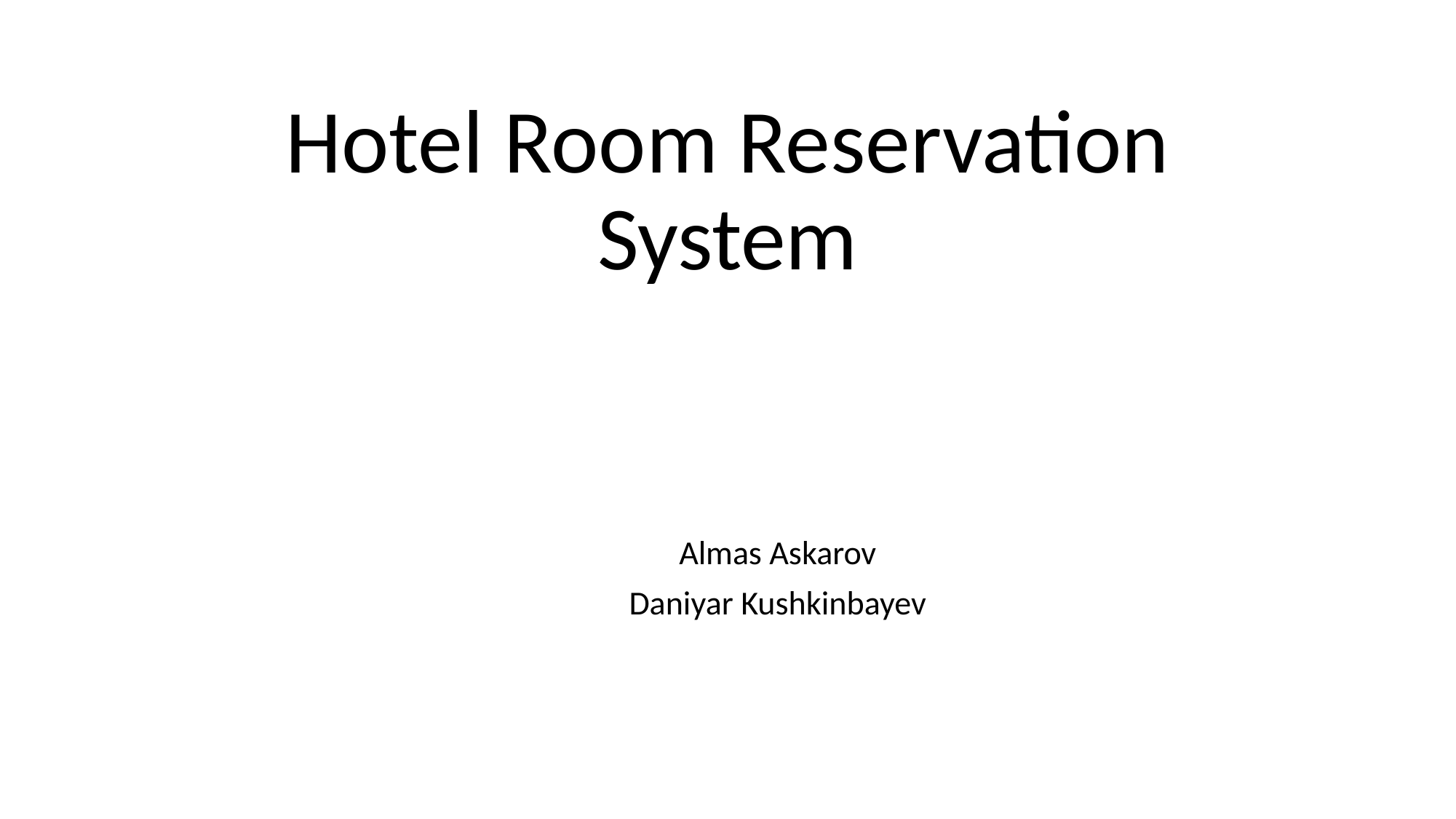

# Hotel Room Reservation System

					Almas Askarov
						Daniyar Kushkinbayev